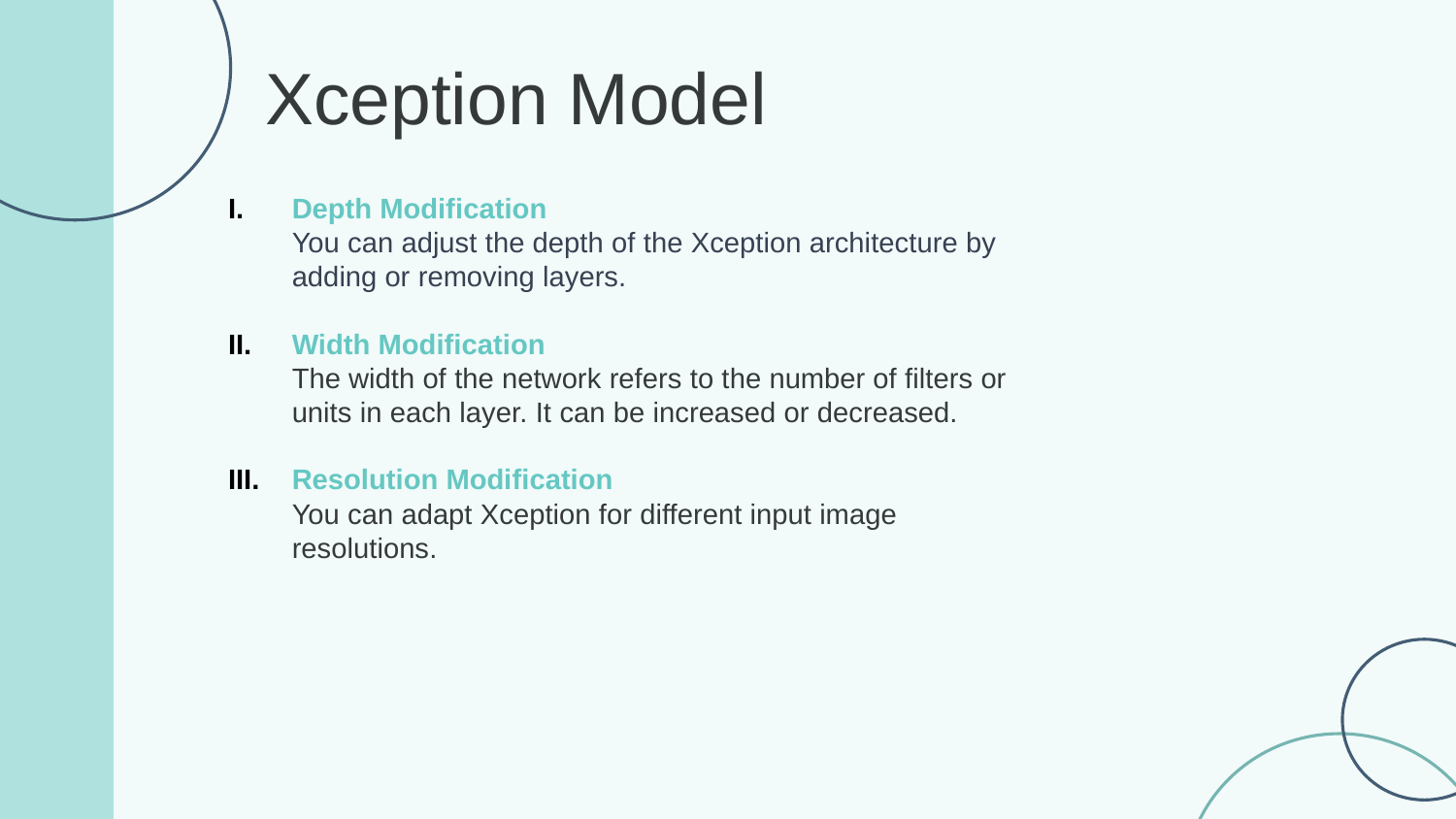

Xception Model
Depth Modification
You can adjust the depth of the Xception architecture by adding or removing layers.
Width Modification
The width of the network refers to the number of filters or units in each layer. It can be increased or decreased.
Resolution Modification
You can adapt Xception for different input image resolutions.